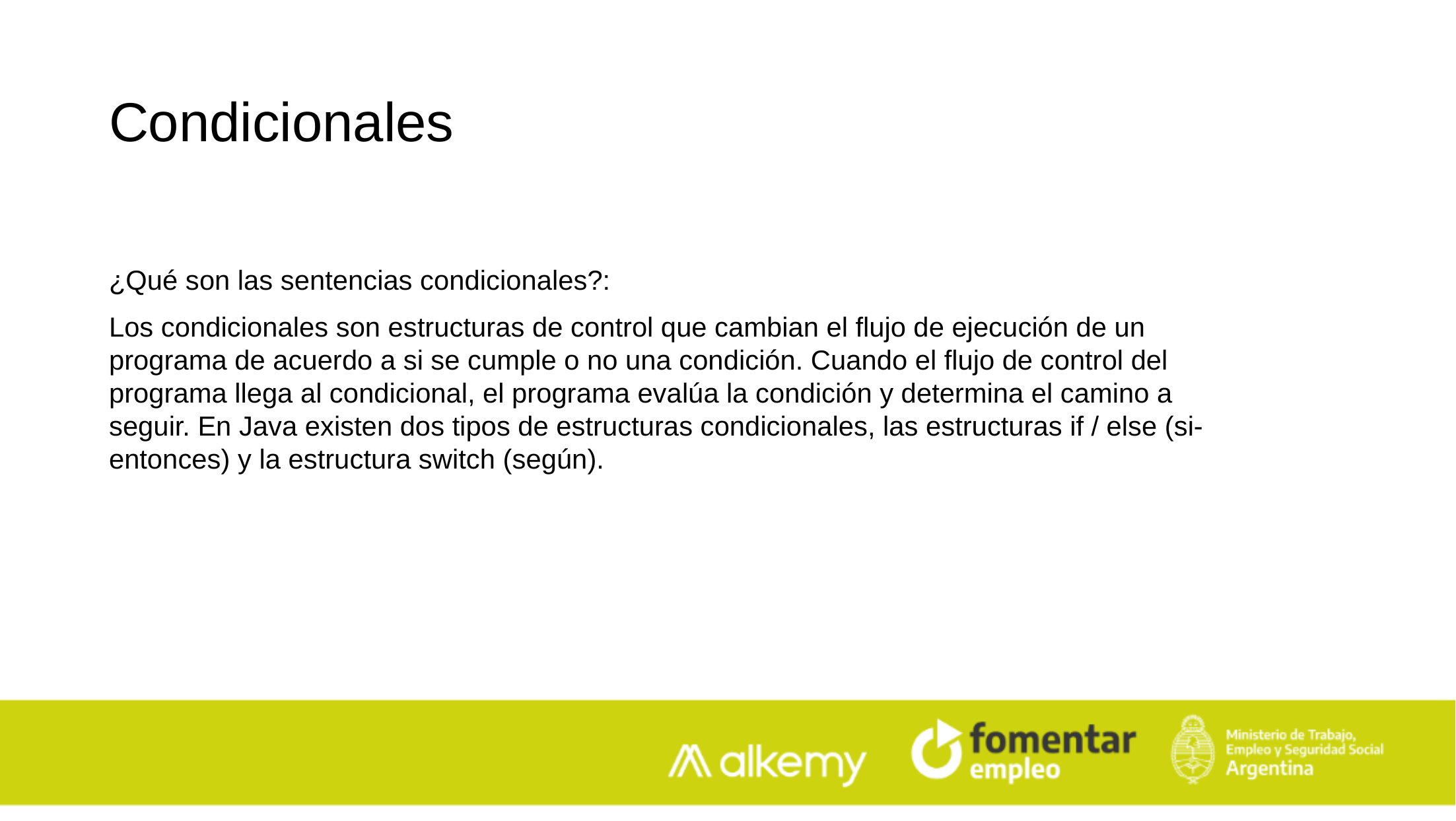

Condicionales
¿Qué son las sentencias condicionales?:
Los condicionales son estructuras de control que cambian el flujo de ejecución de un programa de acuerdo a si se cumple o no una condición. Cuando el flujo de control del programa llega al condicional, el programa evalúa la condición y determina el camino a seguir. En Java existen dos tipos de estructuras condicionales, las estructuras if / else (si-entonces) y la estructura switch (según).